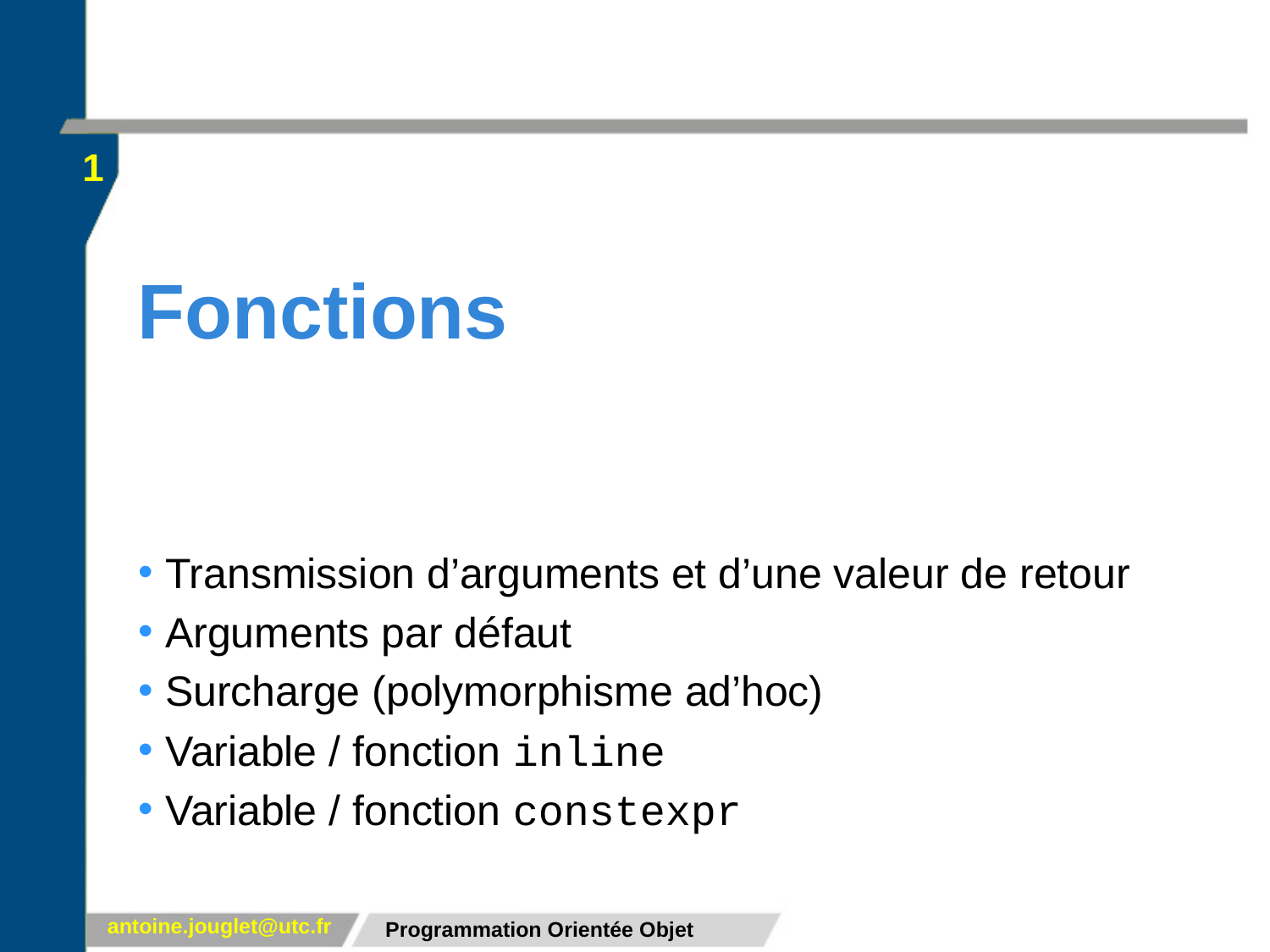

1
# Fonctions
 Transmission d’arguments et d’une valeur de retour
 Arguments par défaut
 Surcharge (polymorphisme ad’hoc)
 Variable / fonction inline
 Variable / fonction constexpr